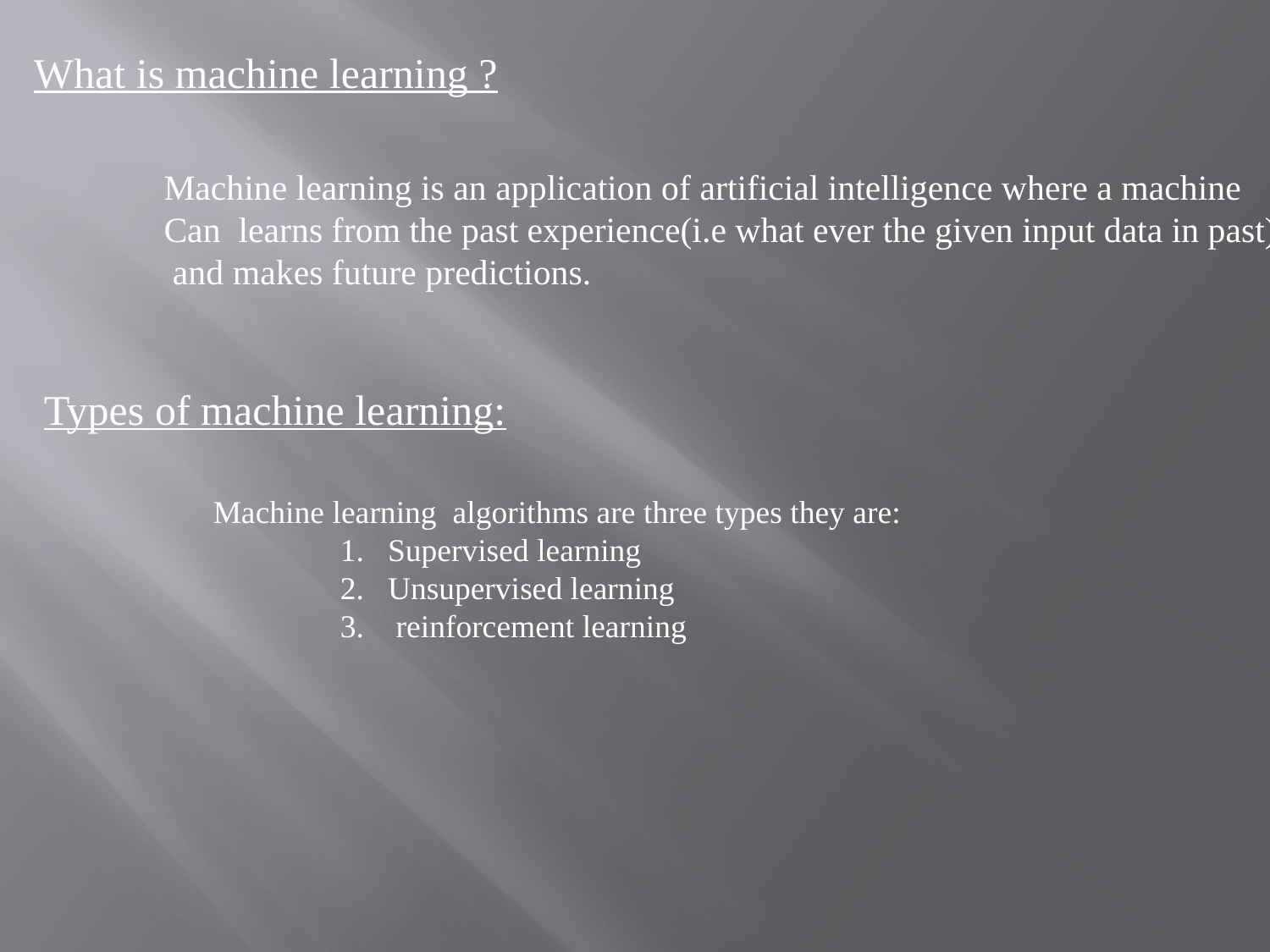

What is machine learning ?
Machine learning is an application of artificial intelligence where a machine
Can  learns from the past experience(i.e what ever the given input data in past)
 and makes future predictions.

Types of machine learning:
Machine learning  algorithms are three types they are:
Supervised learning
Unsupervised learning
 reinforcement learning